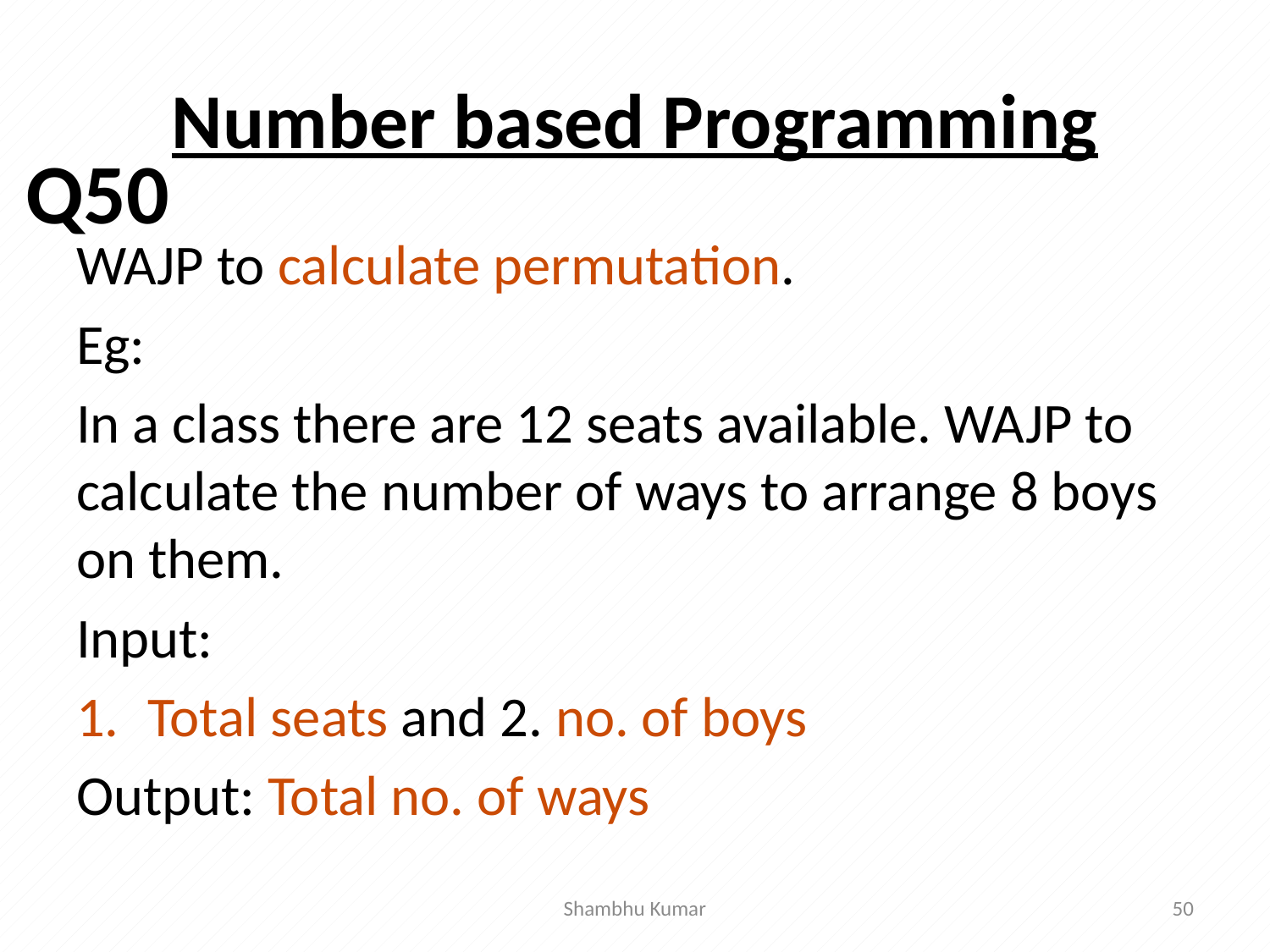

# Number based Programming
Q50
WAJP to calculate permutation.
Eg:
In a class there are 12 seats available. WAJP to calculate the number of ways to arrange 8 boys on them.
Input:
Total seats and 2. no. of boys
Output: Total no. of ways
Shambhu Kumar
50